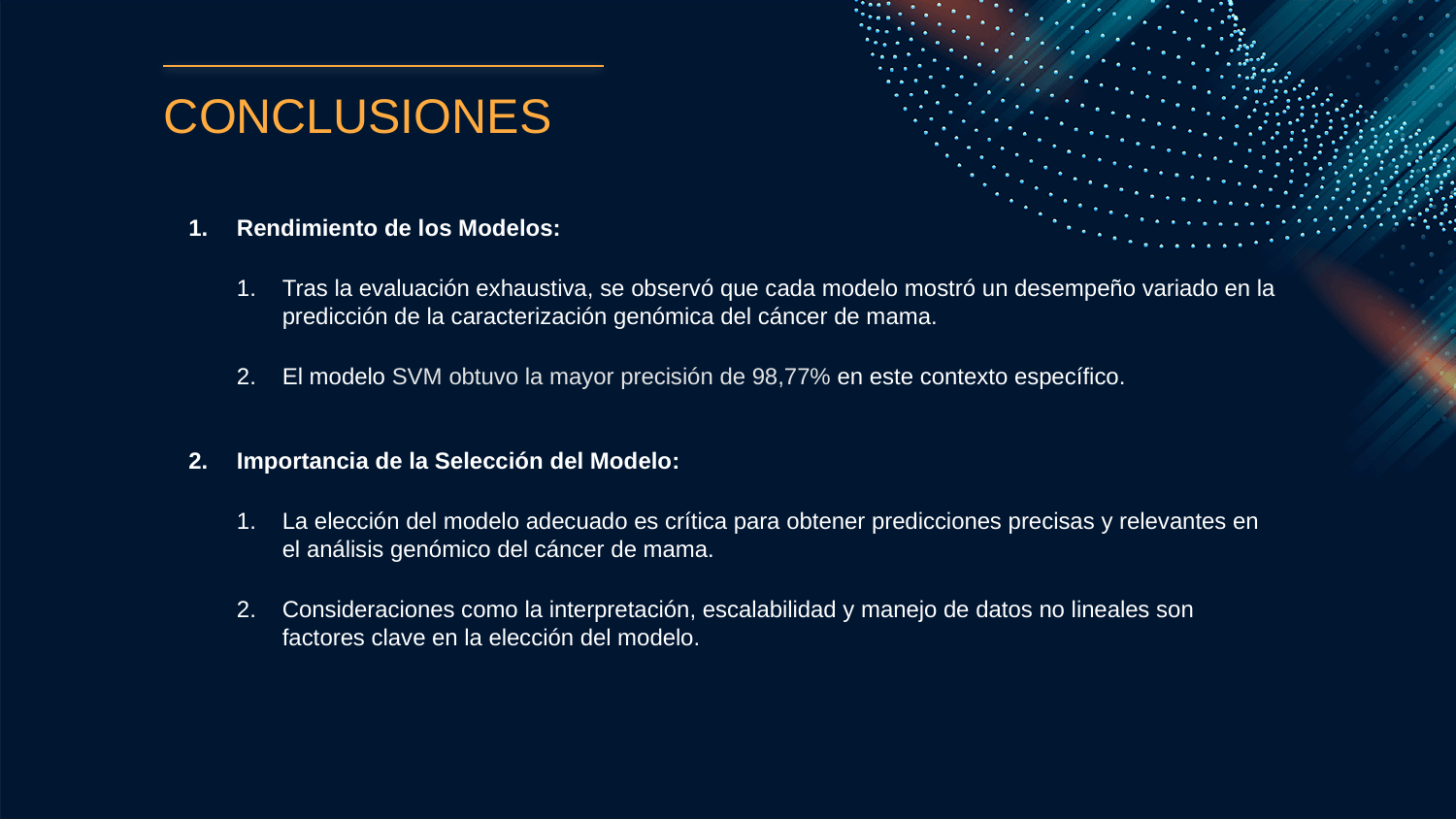

# CONCLUSIONES
Rendimiento de los Modelos:
Tras la evaluación exhaustiva, se observó que cada modelo mostró un desempeño variado en la predicción de la caracterización genómica del cáncer de mama.
El modelo SVM obtuvo la mayor precisión de 98,77% en este contexto específico.

Importancia de la Selección del Modelo:
La elección del modelo adecuado es crítica para obtener predicciones precisas y relevantes en el análisis genómico del cáncer de mama.
Consideraciones como la interpretación, escalabilidad y manejo de datos no lineales son factores clave en la elección del modelo.